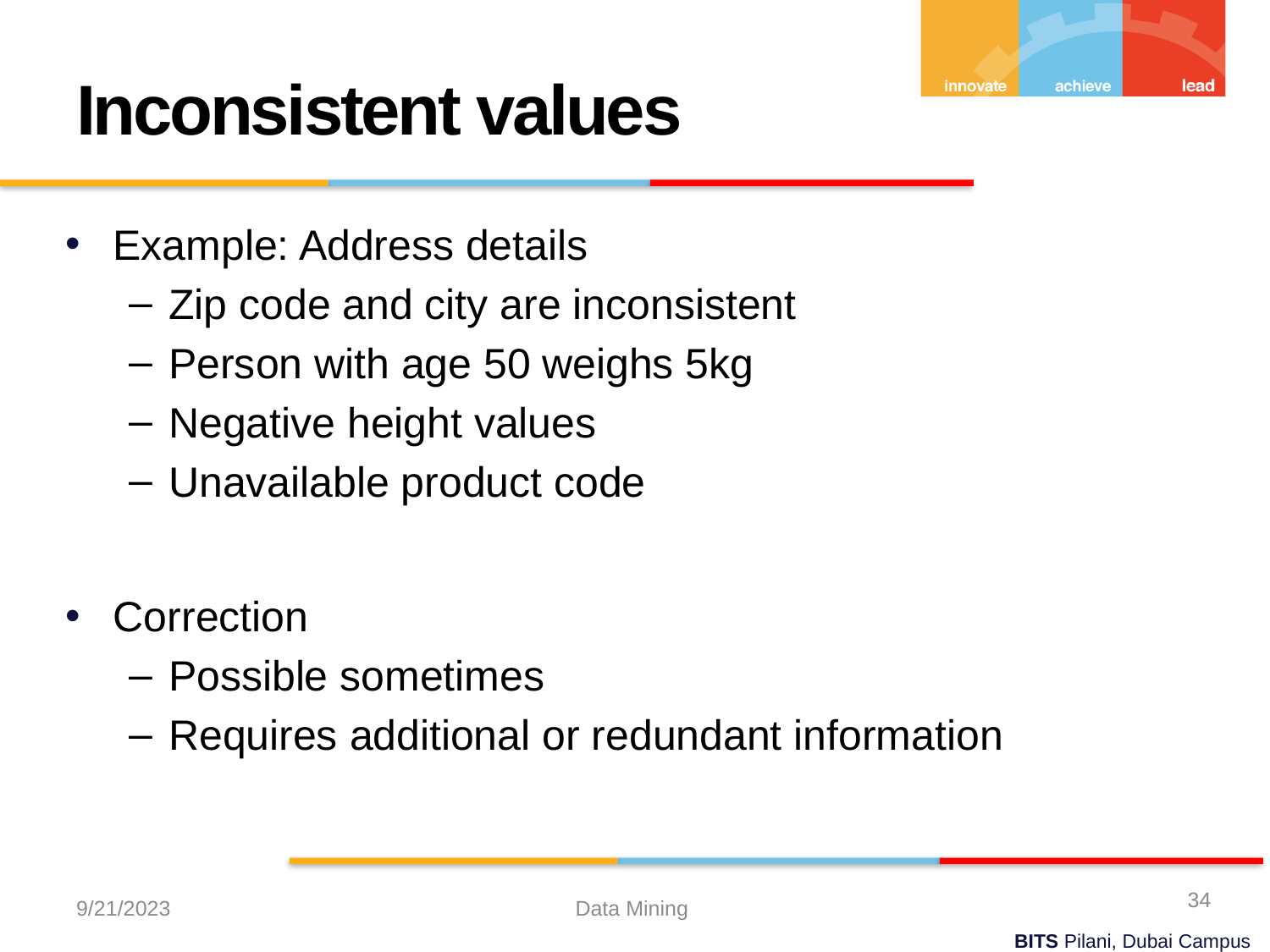

Inconsistent values
Example: Address details
Zip code and city are inconsistent
Person with age 50 weighs 5kg
Negative height values
Unavailable product code

Correction
Possible sometimes
Requires additional or redundant information
34
9/21/2023
Data Mining